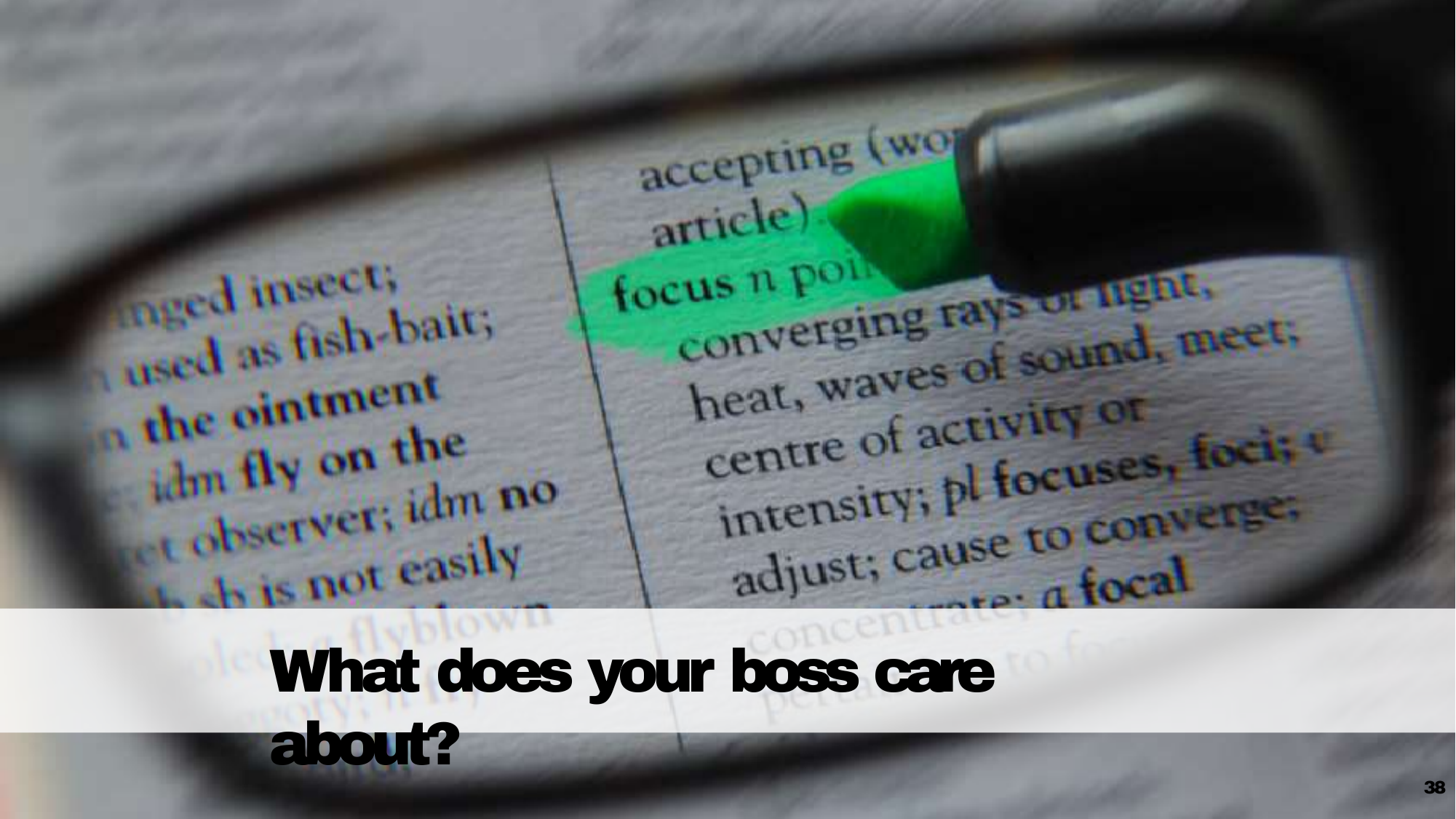

# What does your boss care about?
38